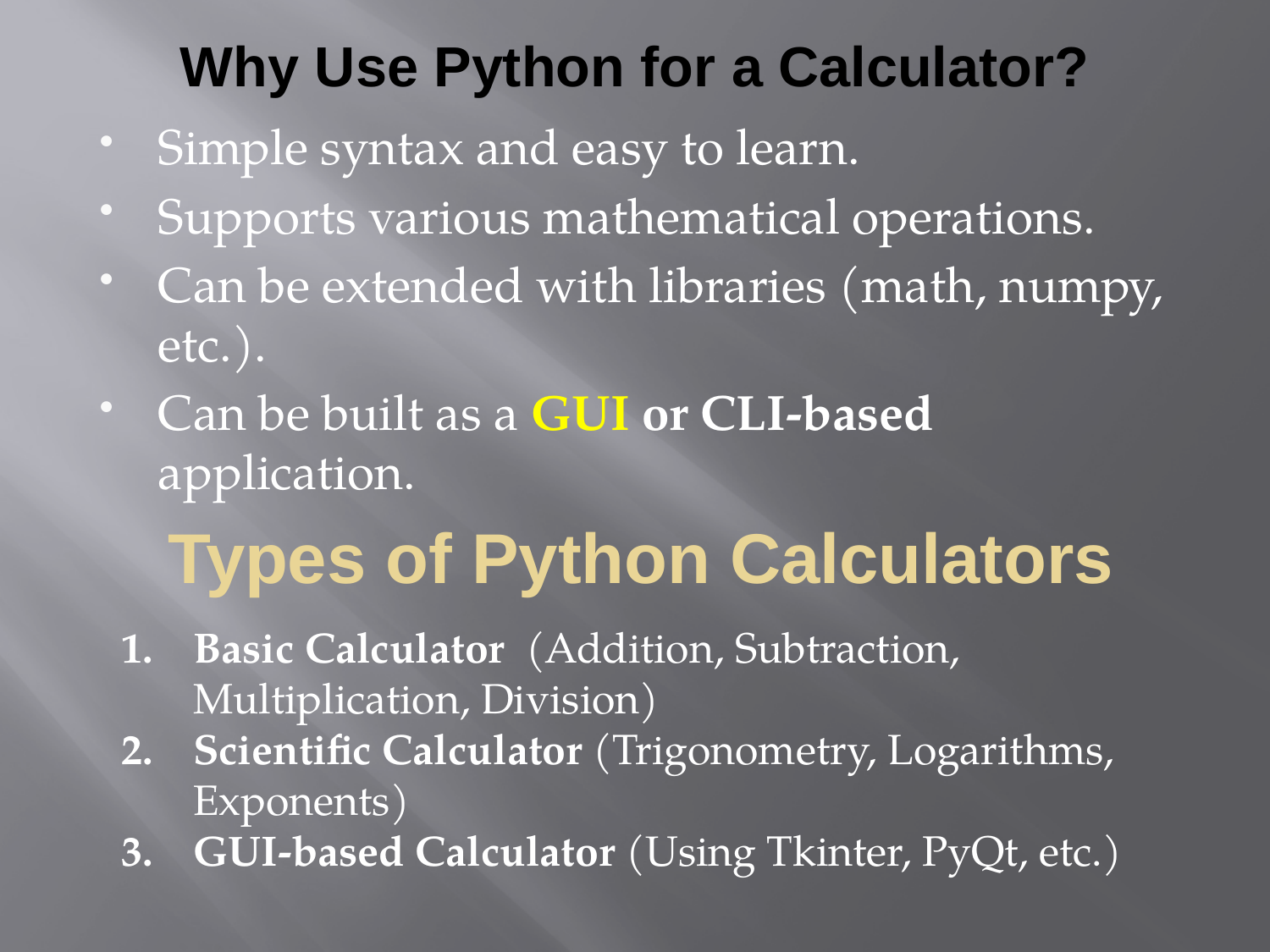

# Why Use Python for a Calculator?
Simple syntax and easy to learn.
Supports various mathematical operations.
Can be extended with libraries (math, numpy, etc.).
Can be built as a GUI or CLI-based application.
Types of Python Calculators
Basic Calculator  (Addition, Subtraction, Multiplication, Division)
Scientific Calculator (Trigonometry, Logarithms, Exponents)
GUI-based Calculator (Using Tkinter, PyQt, etc.)